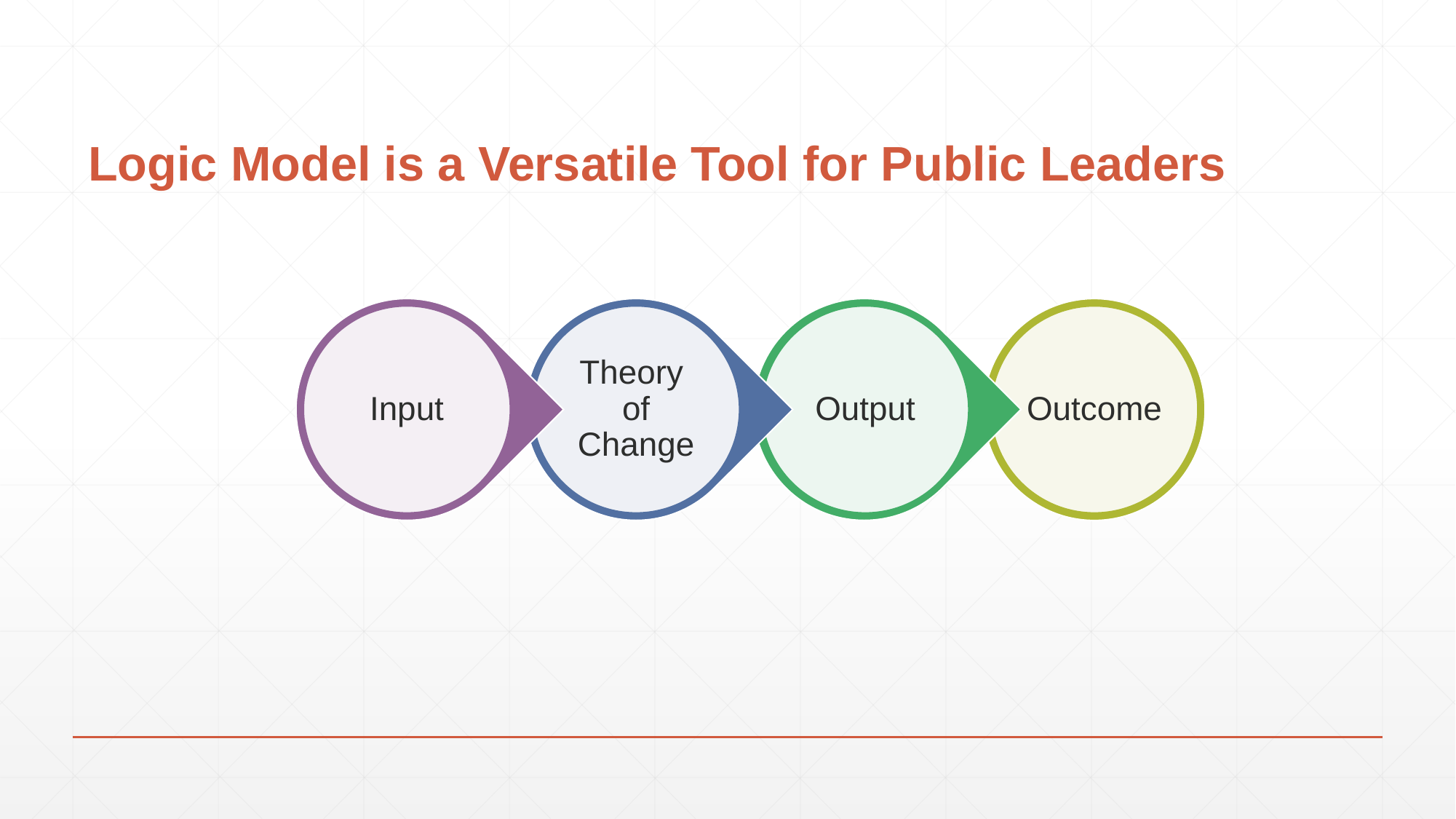

# Logic Model is a Versatile Tool for Public Leaders
Outcome
Output
Theory
of Change
Input